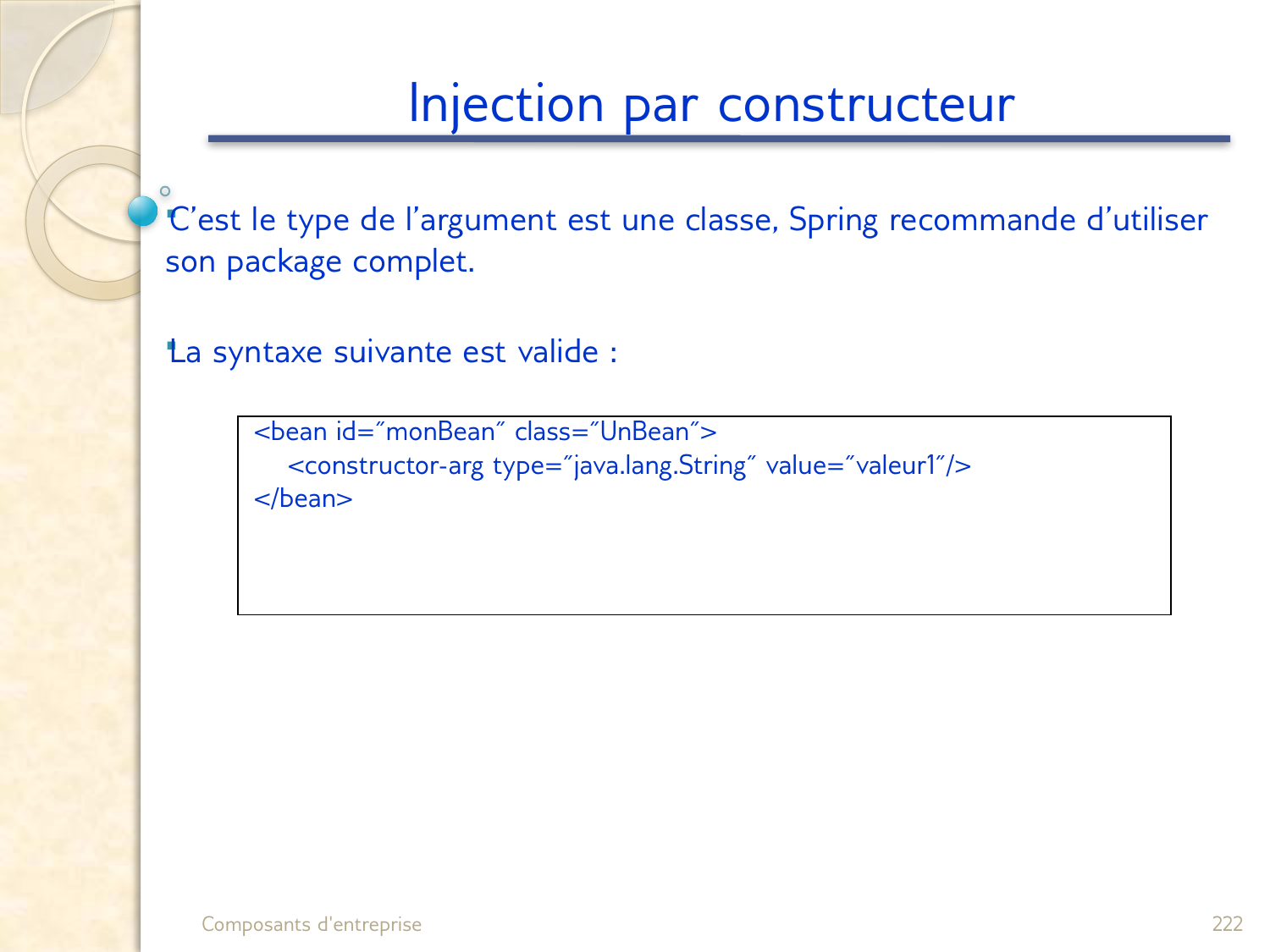

# Injection par constructeur

C’est le type de l’argument est une classe, Spring recommande d’utiliser son package complet.

La syntaxe suivante est valide :

| <bean id=˝monBean˝ class=˝UnBean˝> <constructor-arg type=˝java.lang.String˝ value=˝valeur1˝/> </bean> |
| --- |
Composants d'entreprise
222